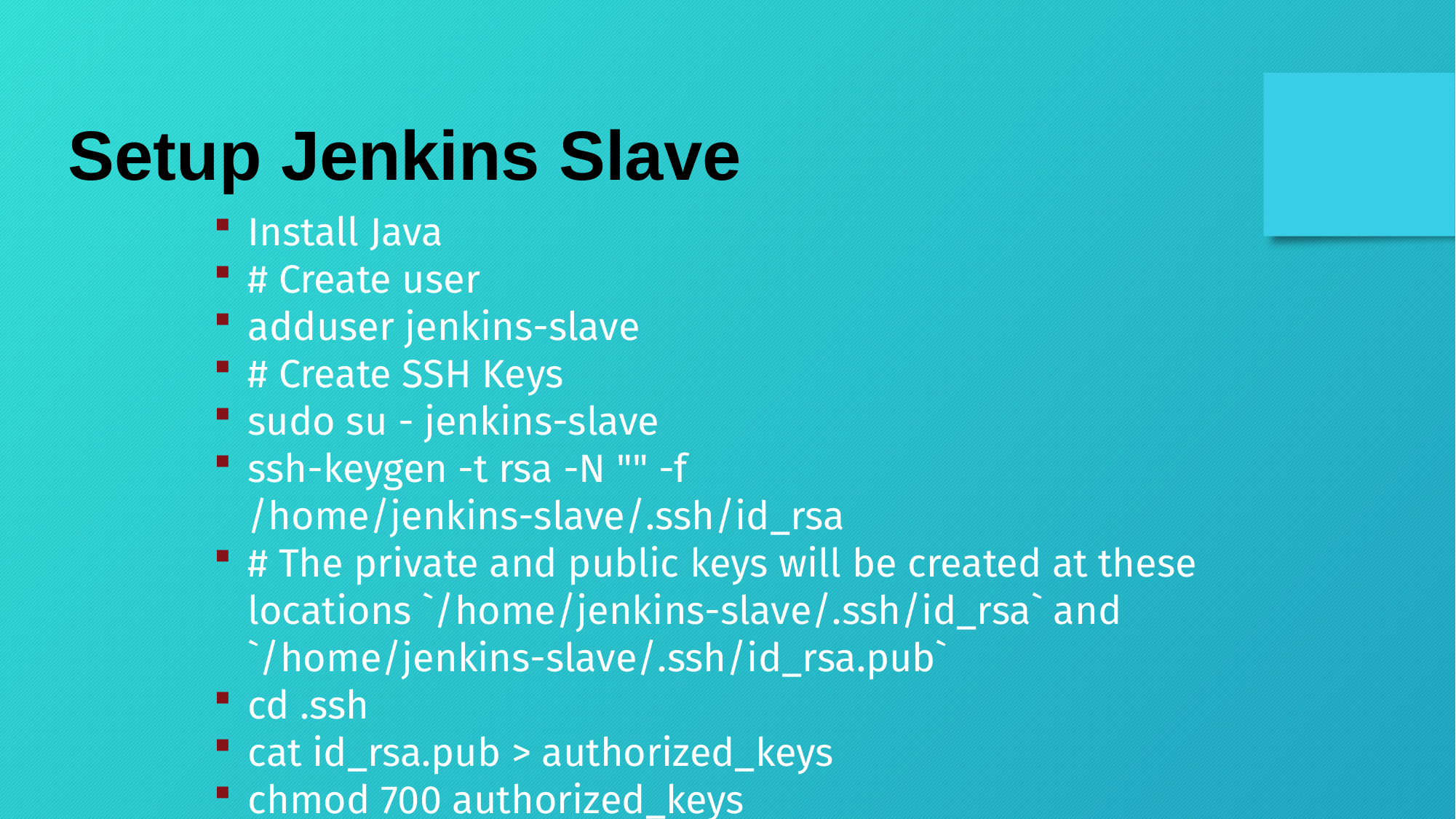

Setup Jenkins Slave
Install Java
# Create user
adduser jenkins-slave
# Create SSH Keys
sudo su - jenkins-slave
ssh-keygen -t rsa -N "" -f /home/jenkins-slave/.ssh/id_rsa
# The private and public keys will be created at these locations `/home/jenkins-slave/.ssh/id_rsa` and `/home/jenkins-slave/.ssh/id_rsa.pub`
cd .ssh
cat id_rsa.pub > authorized_keys
chmod 700 authorized_keys